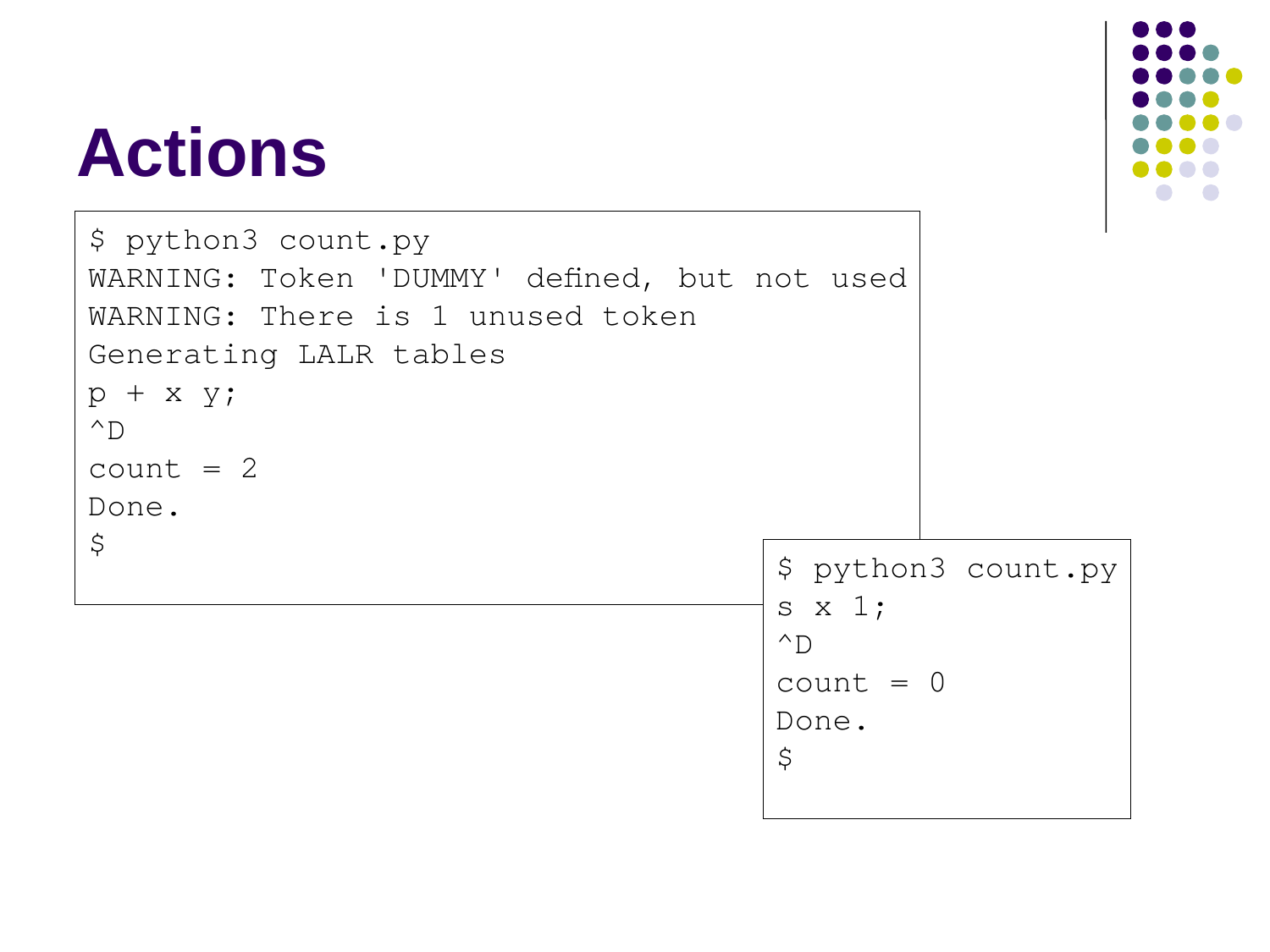

# Actions
$ python3 count.py
WARNING: Token 'DUMMY' defined, but not used
WARNING: There is 1 unused token
Generating LALR tables
p + x y;
^D
count = 2
Done.
$

$ python3 count.py
s x 1;
^D
count = 0
Done.
$